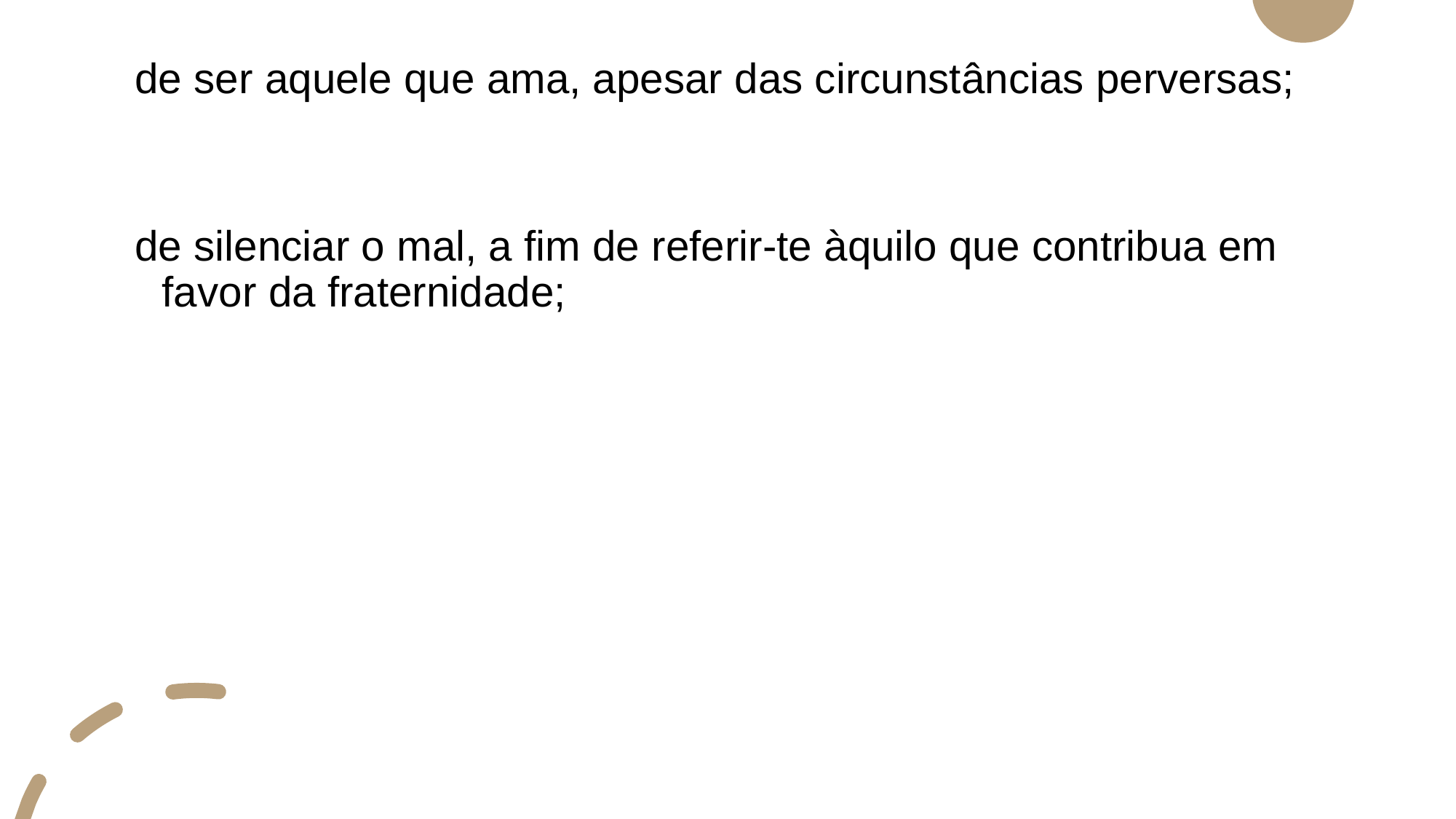

de ser aquele que ama, apesar das circunstâncias perversas;

de silenciar o mal, a fim de referir-te àquilo que contribua em favor da fraternidade;